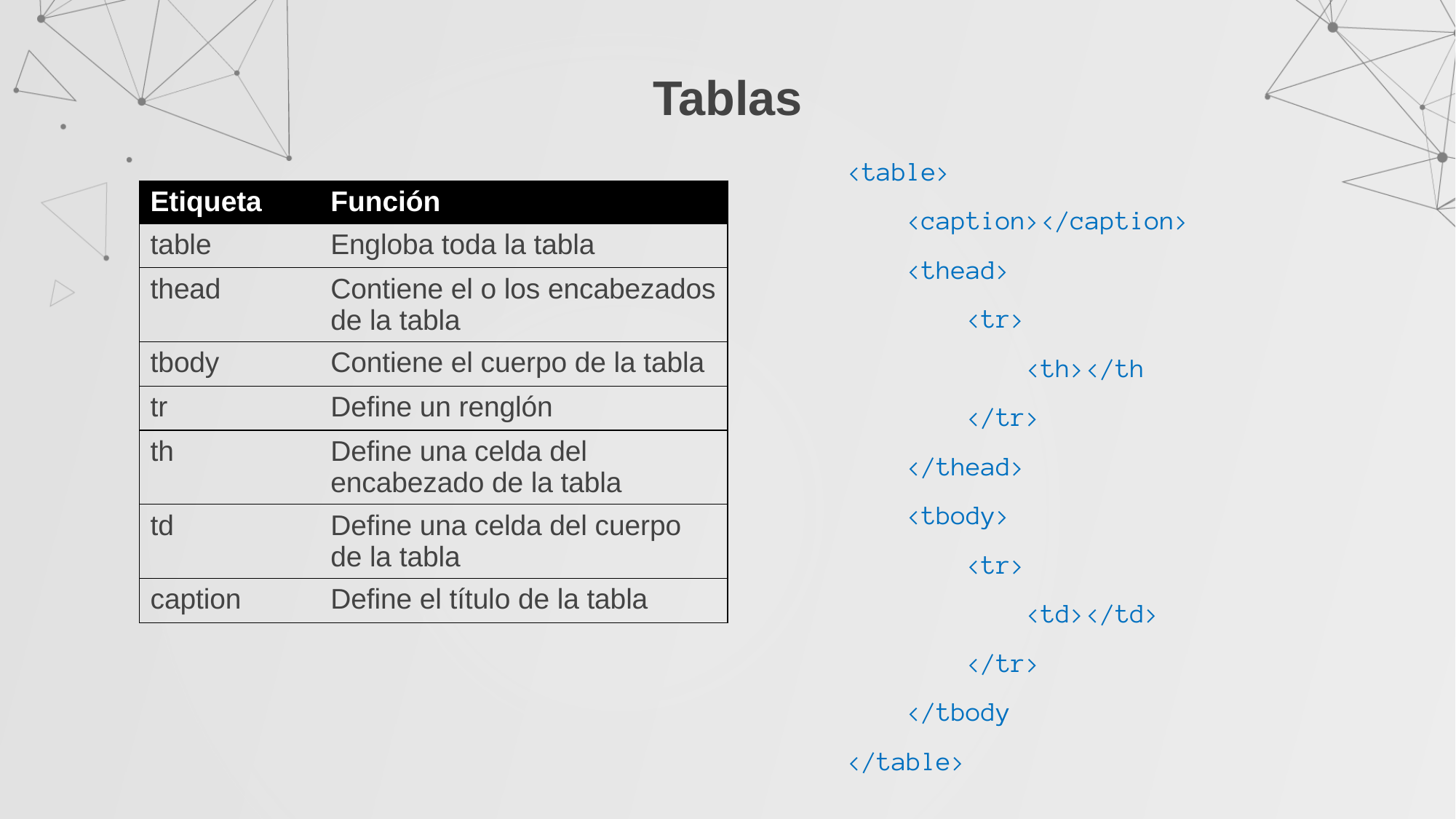

# Tablas
<table>
    <caption></caption>
    <thead>
        <tr>
            <th></th
        </tr>
    </thead>
    <tbody>
        <tr>
            <td></td>
        </tr>
    </tbody
</table>
| Etiqueta | Función |
| --- | --- |
| table | Engloba toda la tabla |
| thead | Contiene el o los encabezados de la tabla |
| tbody | Contiene el cuerpo de la tabla |
| tr | Define un renglón |
| th | Define una celda del encabezado de la tabla |
| td | Define una celda del cuerpo de la tabla |
| caption | Define el título de la tabla |